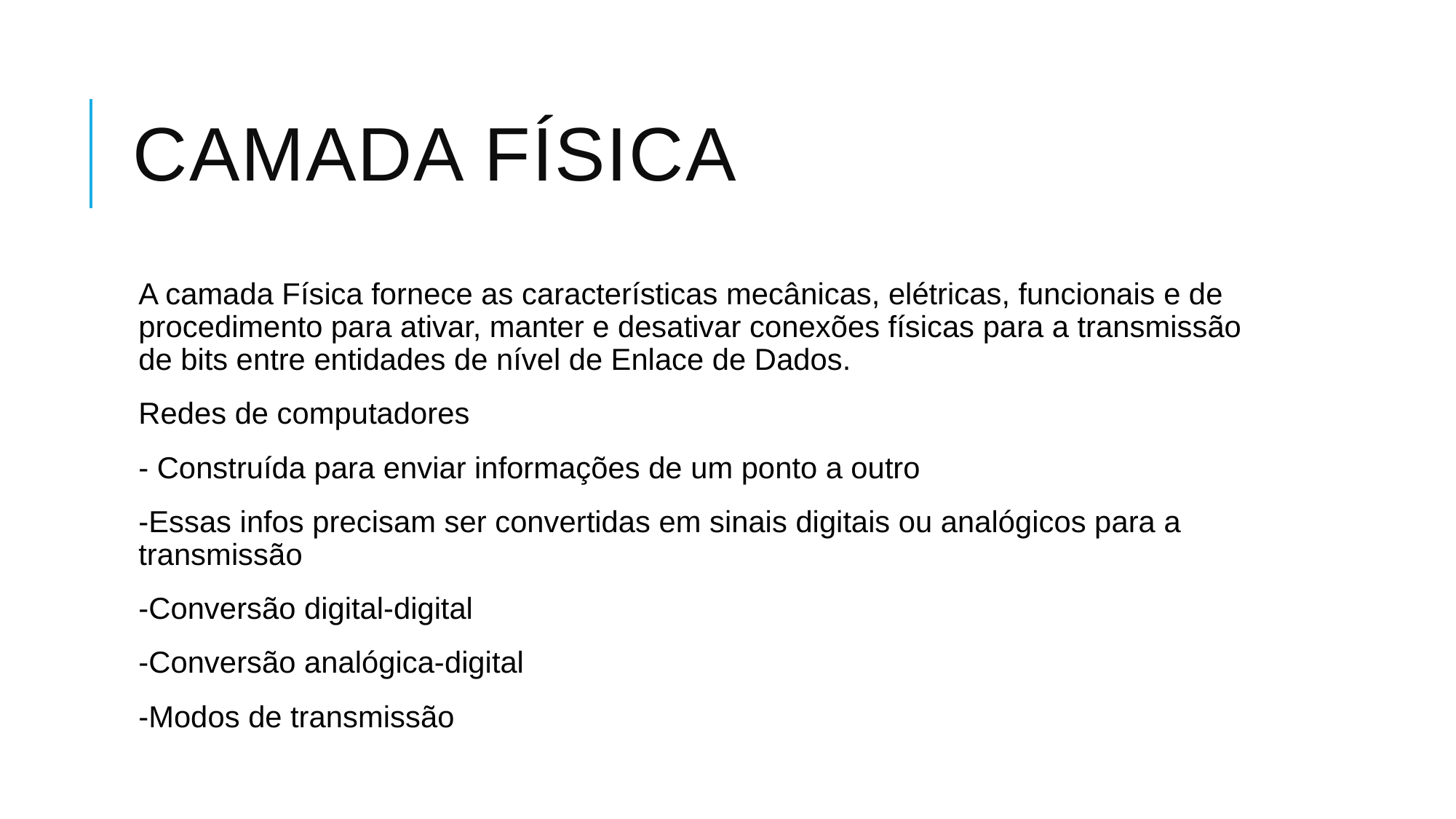

# Camada física
A camada Física fornece as características mecânicas, elétricas, funcionais e de procedimento para ativar, manter e desativar conexões físicas para a transmissão de bits entre entidades de nível de Enlace de Dados.
Redes de computadores
- Construída para enviar informações de um ponto a outro
-Essas infos precisam ser convertidas em sinais digitais ou analógicos para a transmissão
-Conversão digital-digital
-Conversão analógica-digital
-Modos de transmissão